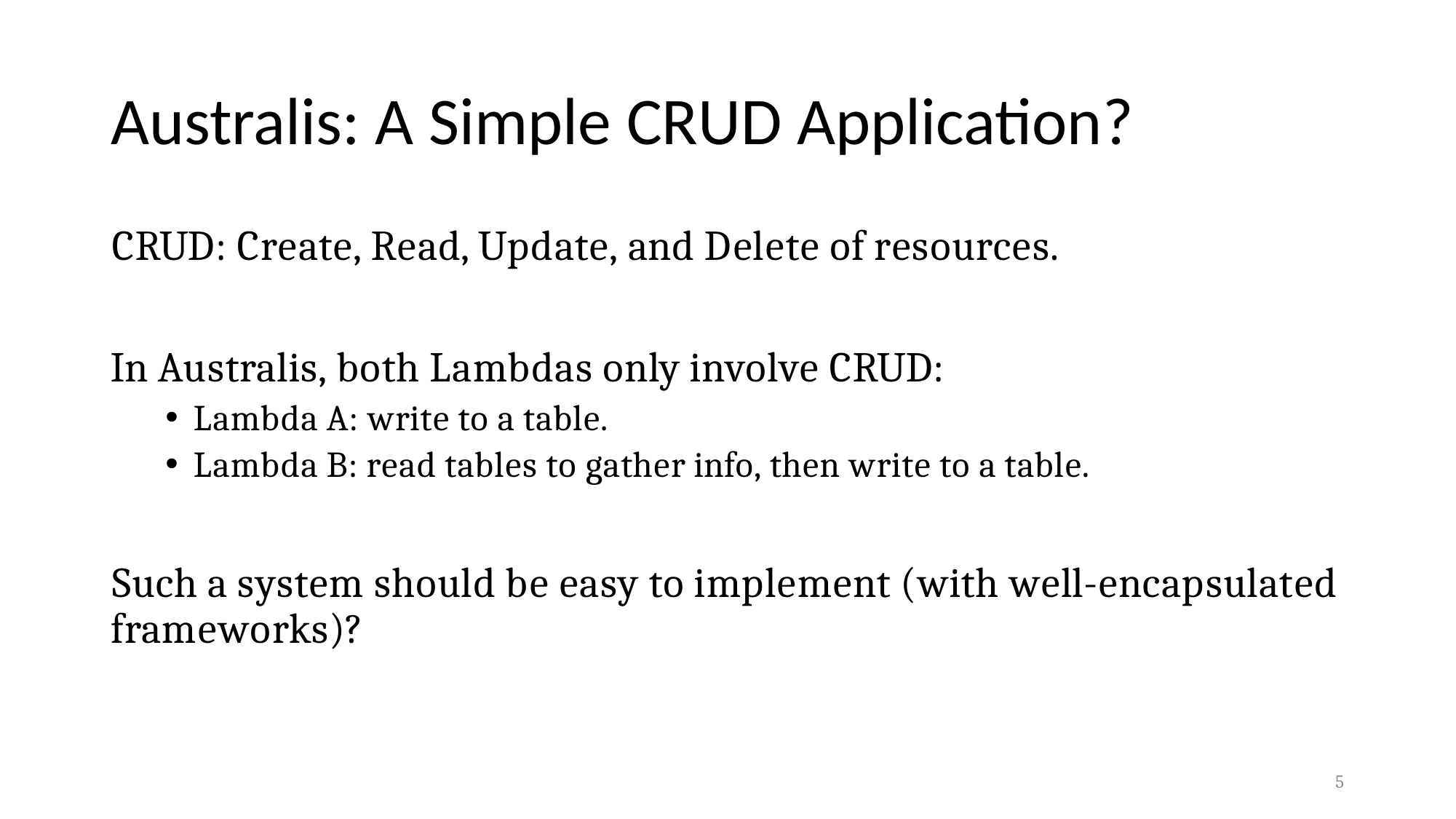

# Australis: A Simple CRUD Application?
CRUD: Create, Read, Update, and Delete of resources.

In Australis, both Lambdas only involve CRUD:
Lambda A: write to a table.
Lambda B: read tables to gather info, then write to a table.

Such a system should be easy to implement (with well-encapsulated frameworks)?
5